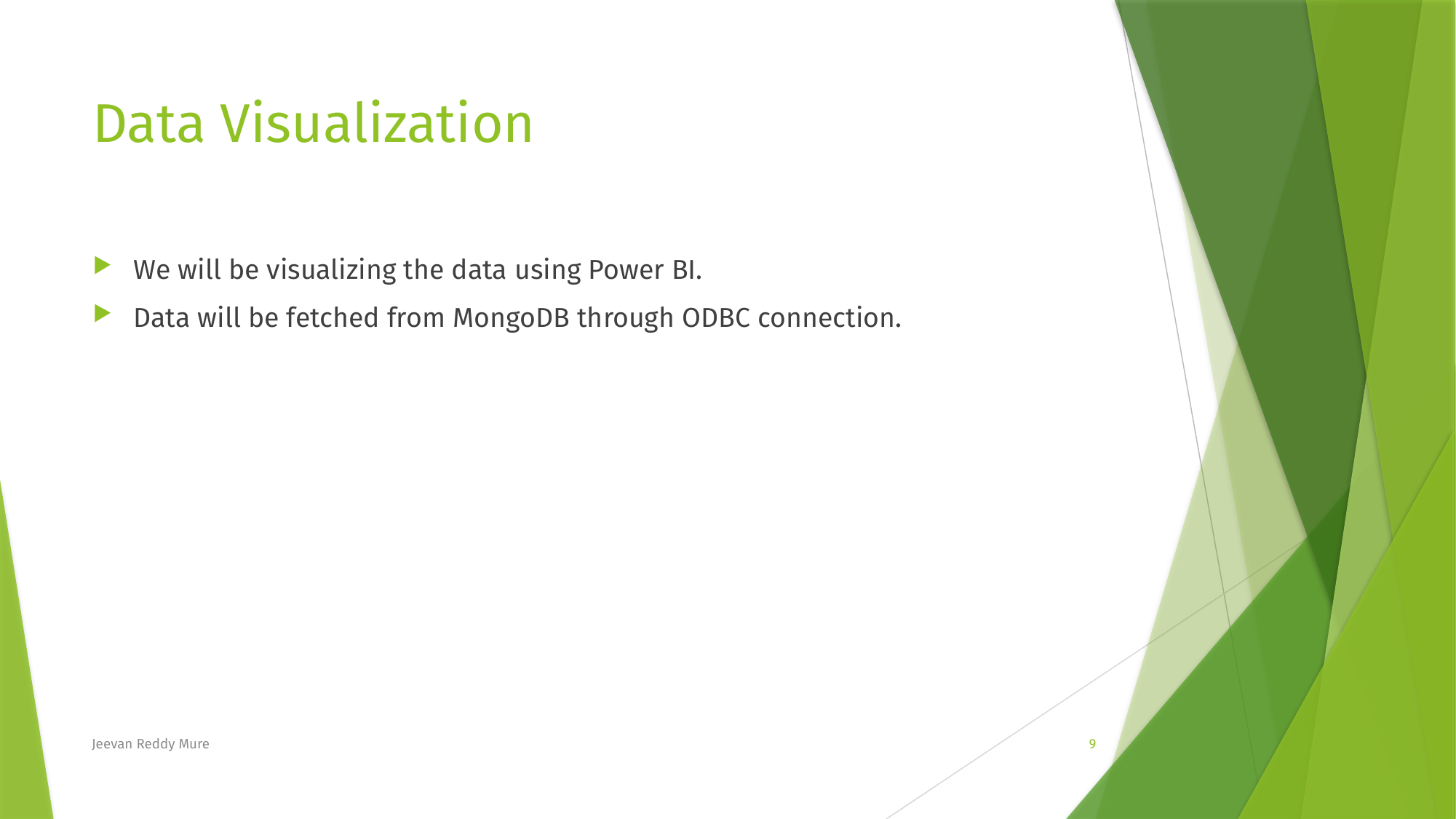

# Data Visualization
We will be visualizing the data using Power BI.
Data will be fetched from MongoDB through ODBC connection.

Jeevan Reddy Mure
9